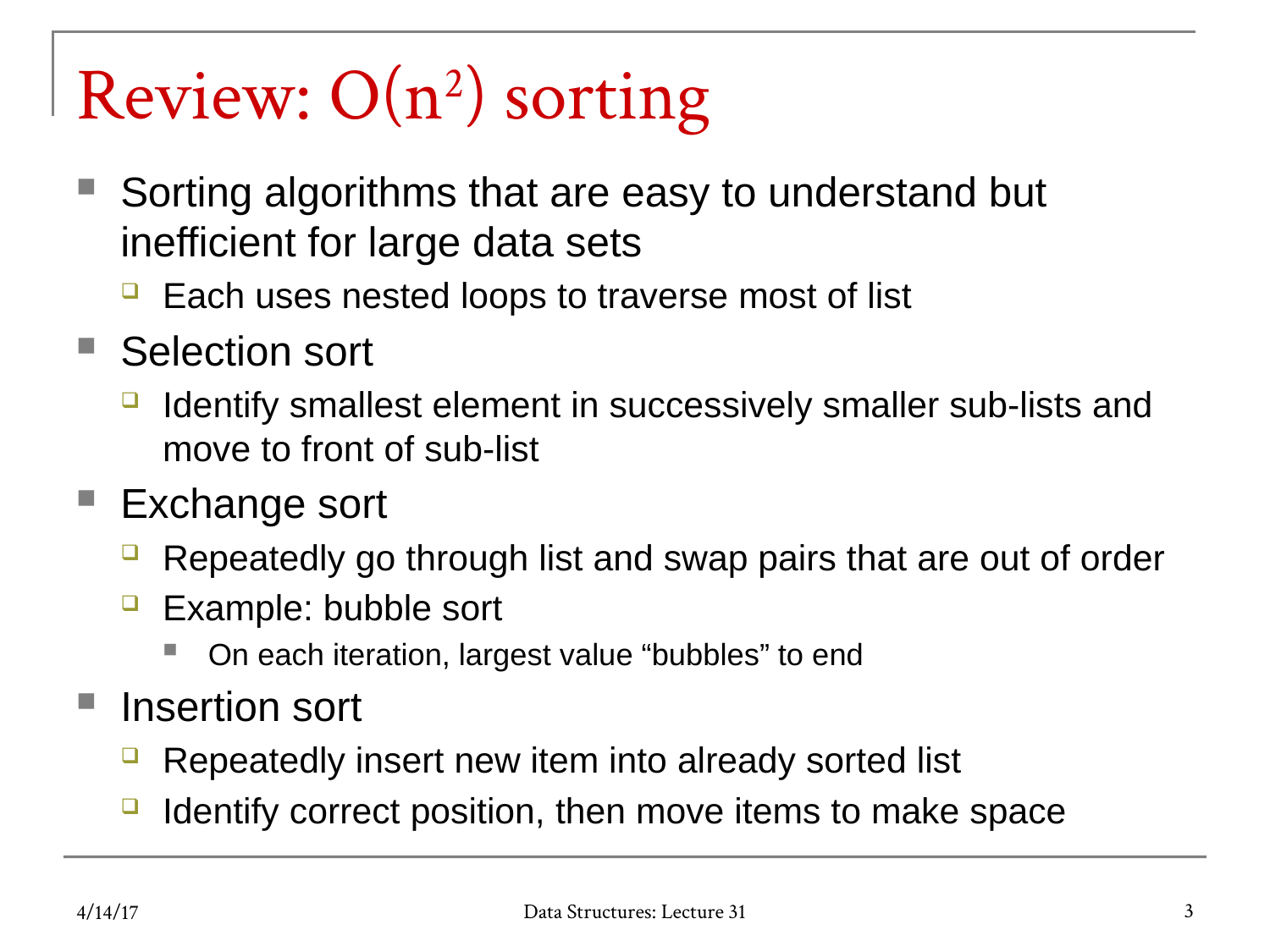

# Review: O(n2) sorting
Sorting algorithms that are easy to understand but inefficient for large data sets
Each uses nested loops to traverse most of list
Selection sort
Identify smallest element in successively smaller sub-lists and move to front of sub-list
Exchange sort
Repeatedly go through list and swap pairs that are out of order
Example: bubble sort
On each iteration, largest value “bubbles” to end
Insertion sort
Repeatedly insert new item into already sorted list
Identify correct position, then move items to make space
4/14/17
3
Data Structures: Lecture 31